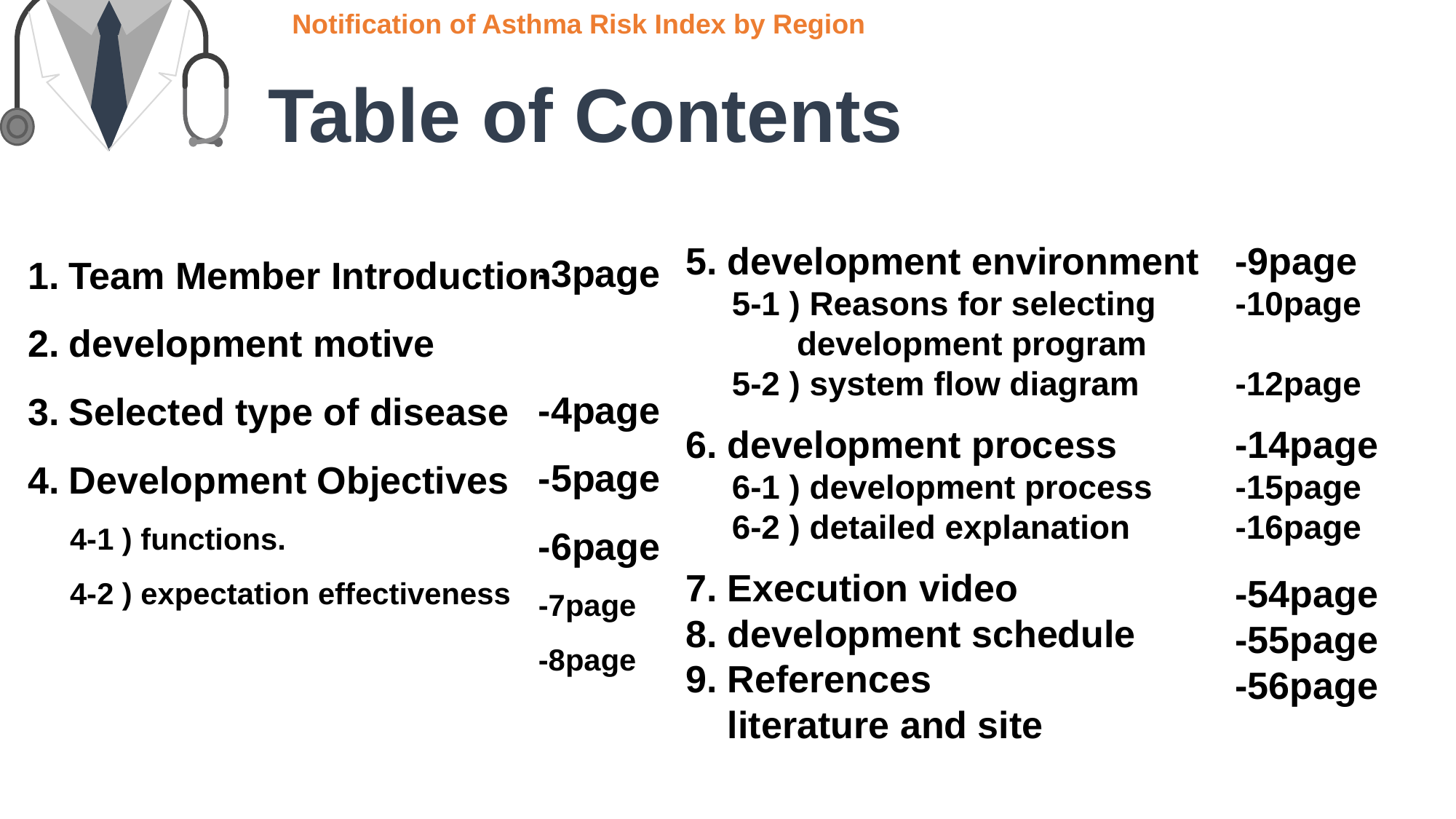

Notification of Asthma Risk Index by Region
Table of Contents
-3page

-4page
-5page
-6page
-7page
-8page
Team Member Introduction
development motive
Selected type of disease
Development Objectives
     4-1 ) functions.
     4-2 ) expectation effectiveness
5. development environment
     5-1 ) Reasons for selecting
            development program
     5-2 ) system flow diagram

6. development process
     6-1 ) development process
     6-2 ) detailed explanation

7. Execution video
8. development schedule
9. References
    literature and site
-9page
-10page

-12page

-14page
-15page
-16page
-54page
-55page
-56page